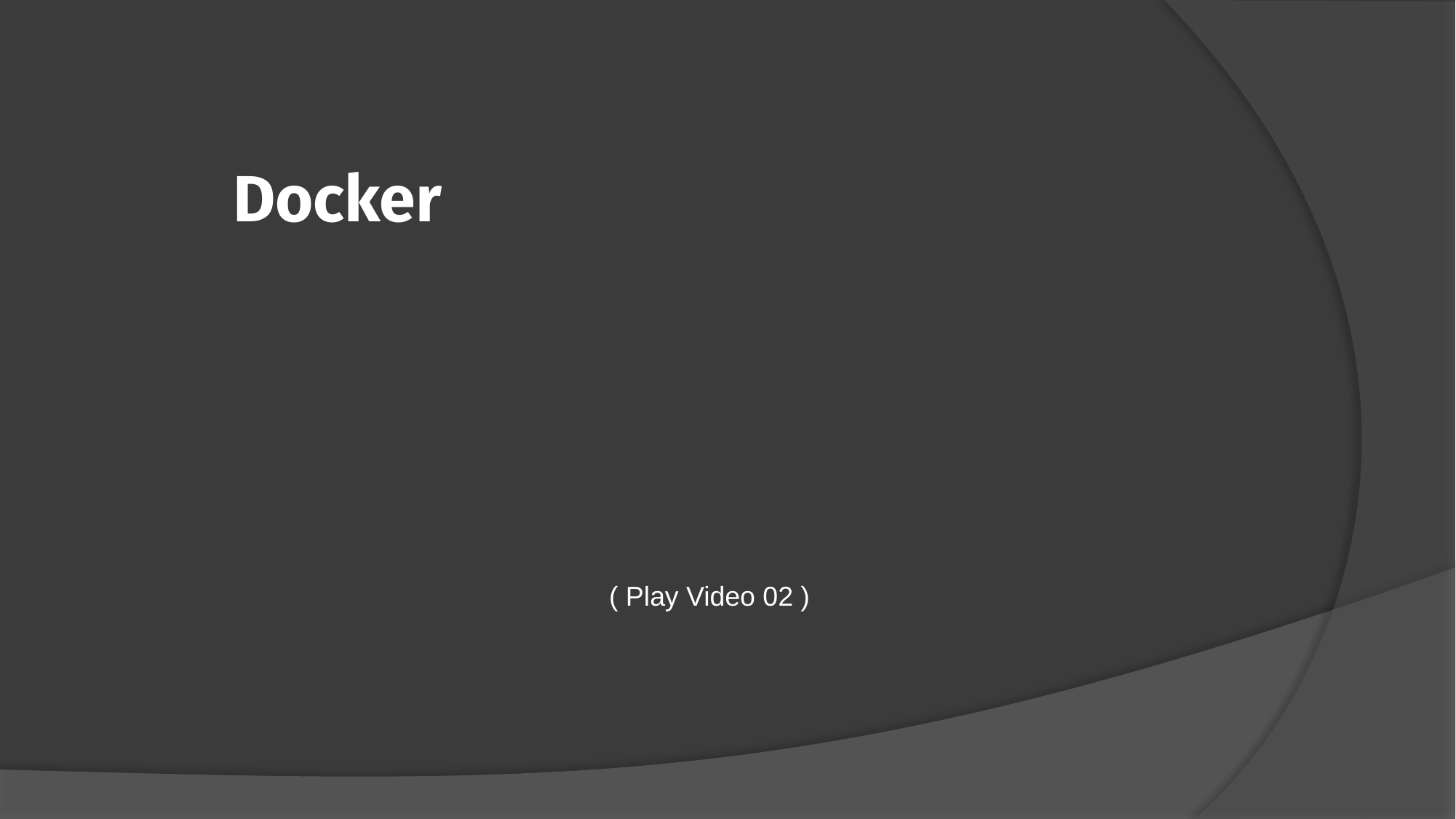

# Docker
( Play Video 02 )